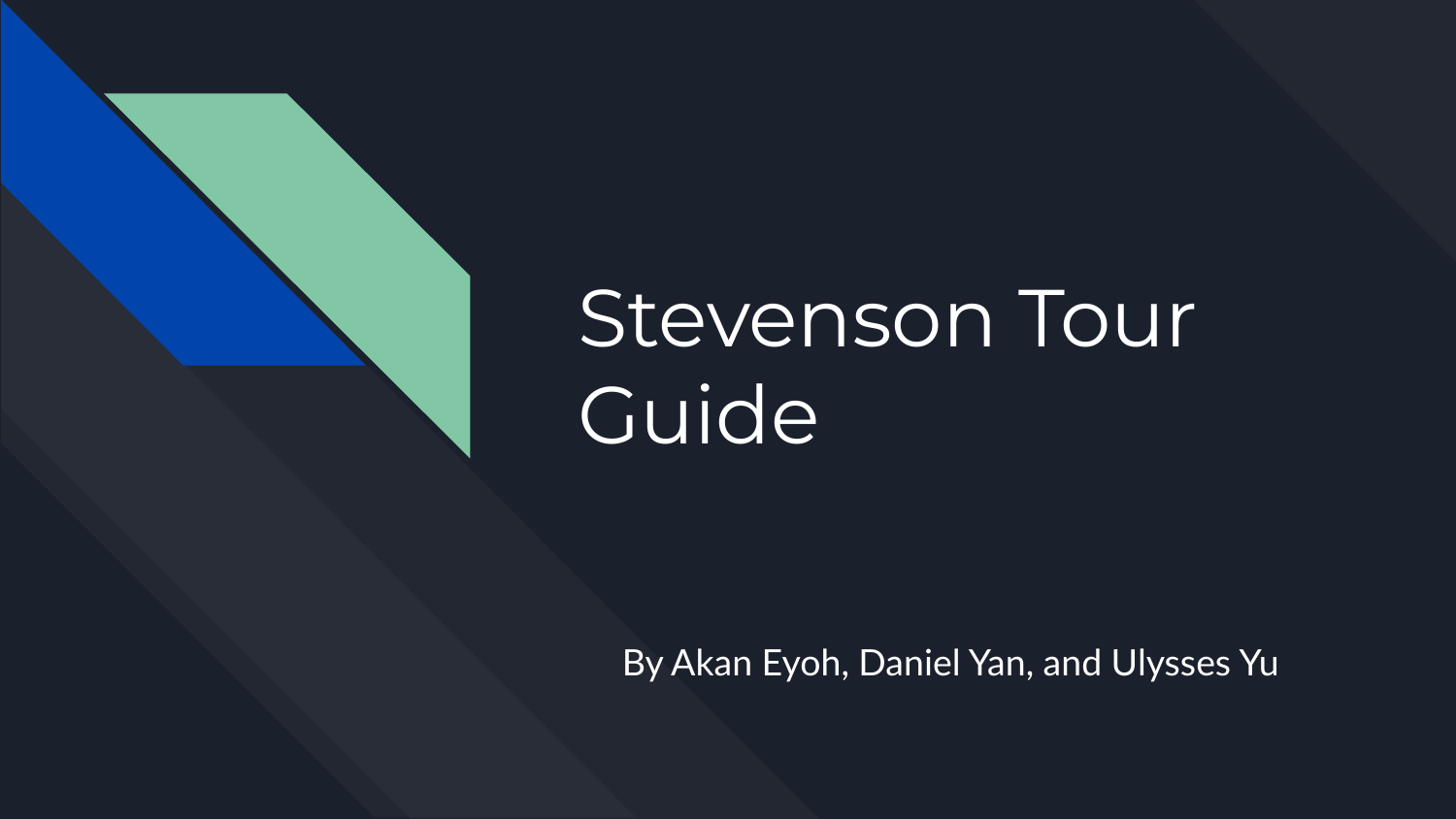

# Stevenson Tour Guide
By Akan Eyoh, Daniel Yan, and Ulysses Yu